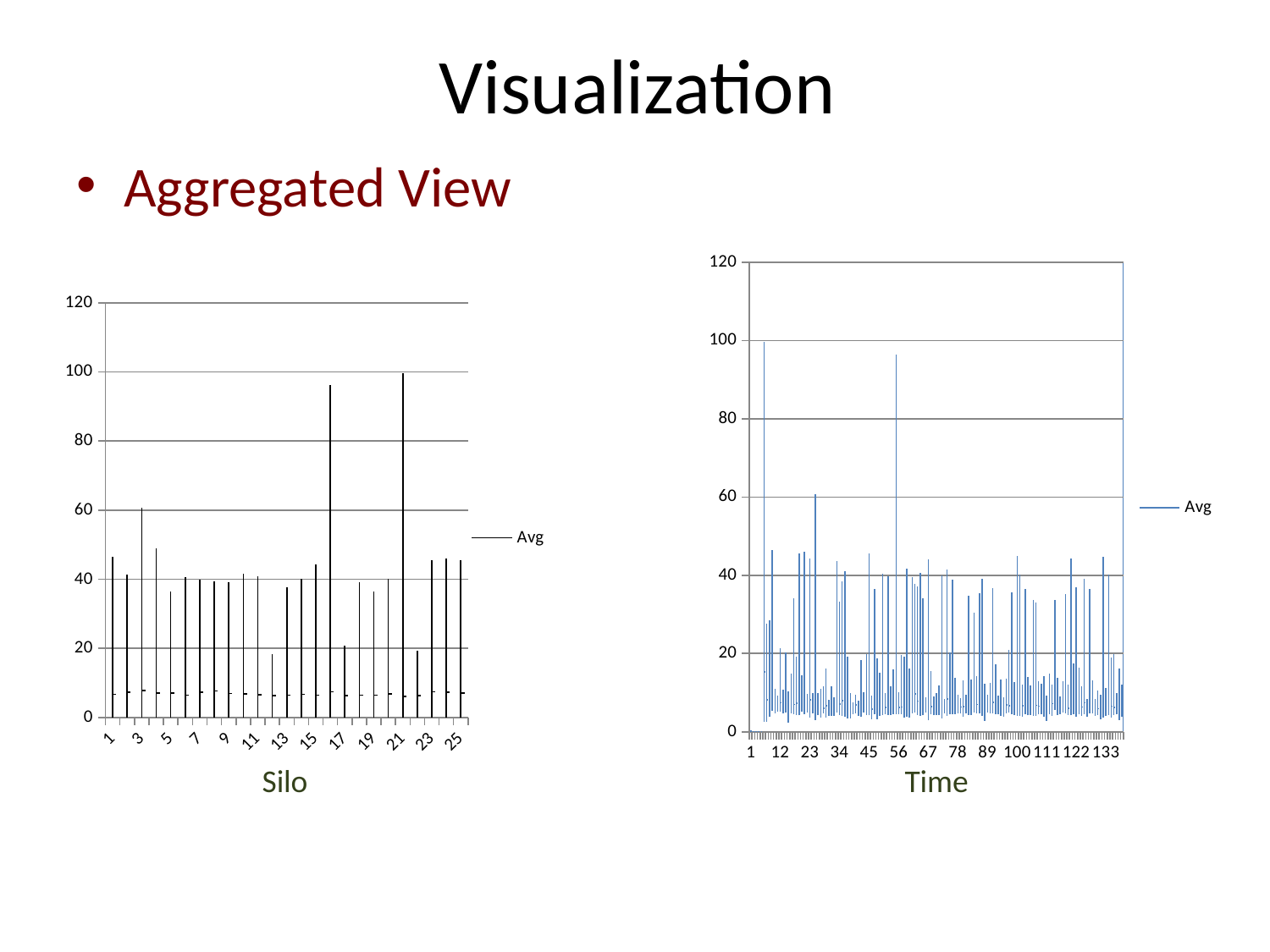

# Visualization
Aggregated View

[unsupported chart]

[unsupported chart]

Silo
Time